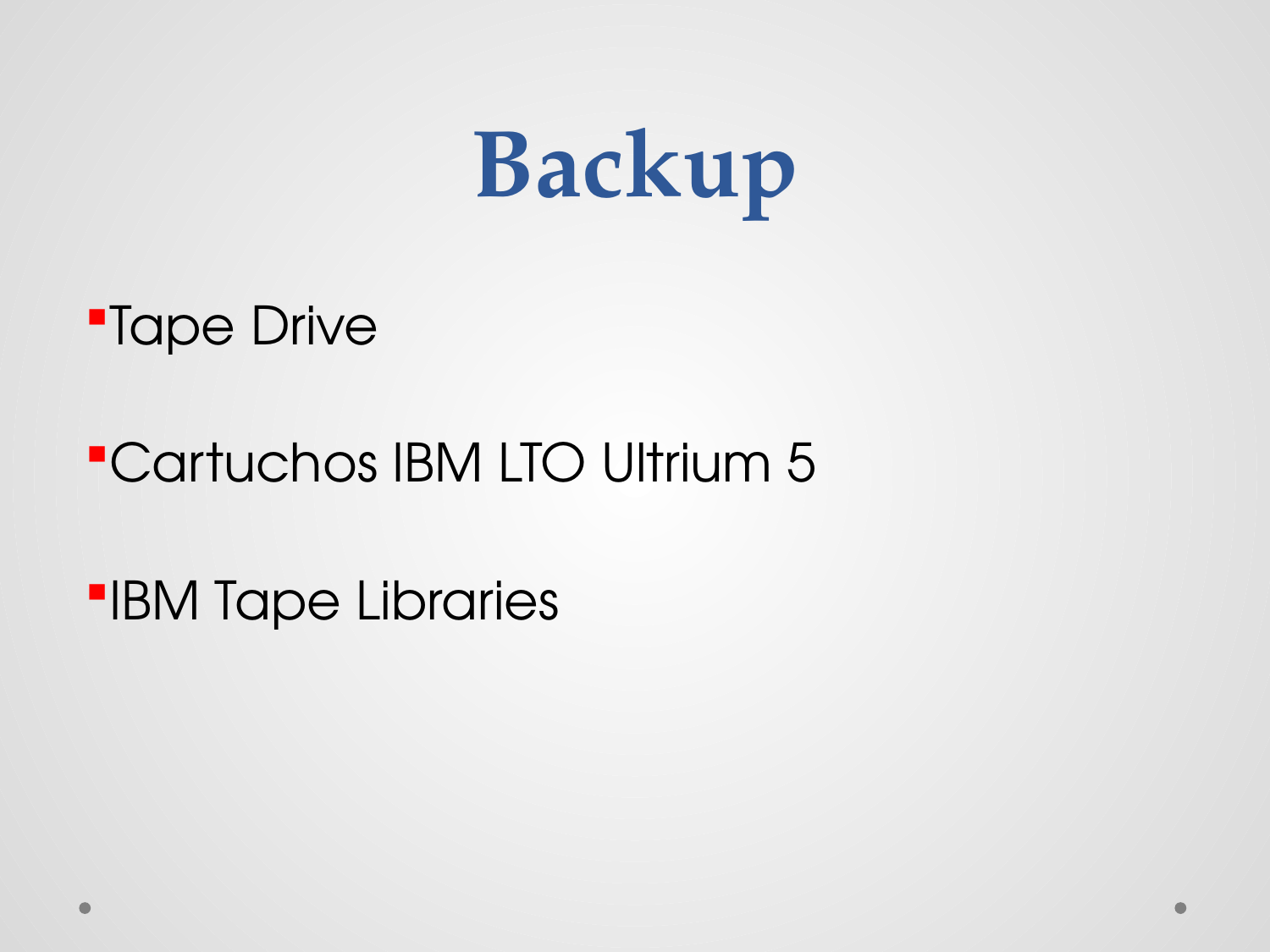

# Backup
Tape Drive
Cartuchos IBM LTO Ultrium 5
IBM Tape Libraries